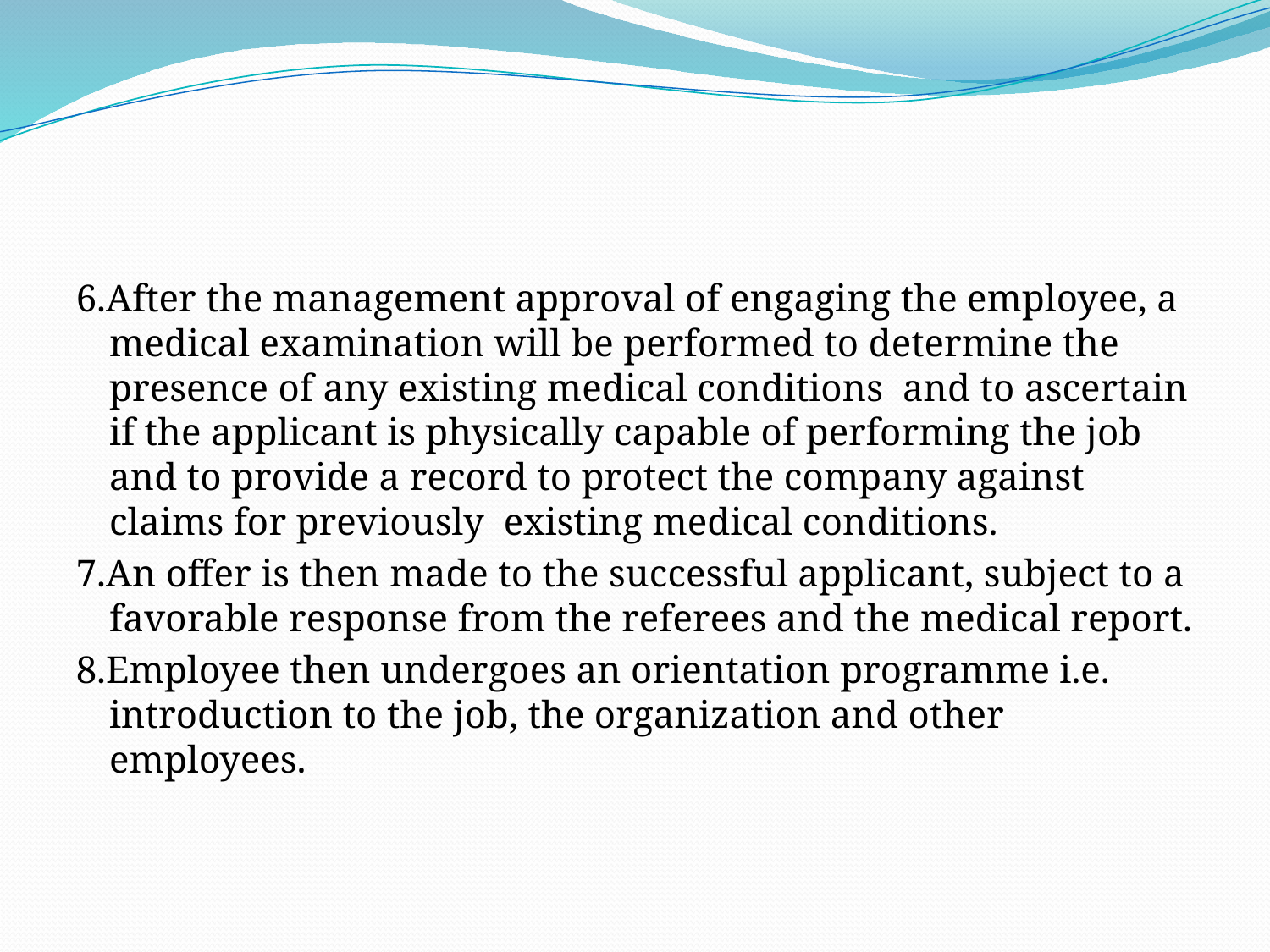

#
6.After the management approval of engaging the employee, a medical examination will be performed to determine the presence of any existing medical conditions  and to ascertain if the applicant is physically capable of performing the job and to provide a record to protect the company against claims for previously  existing medical conditions.
7.An offer is then made to the successful applicant, subject to a favorable response from the referees and the medical report.
8.Employee then undergoes an orientation programme i.e. introduction to the job, the organization and other employees.